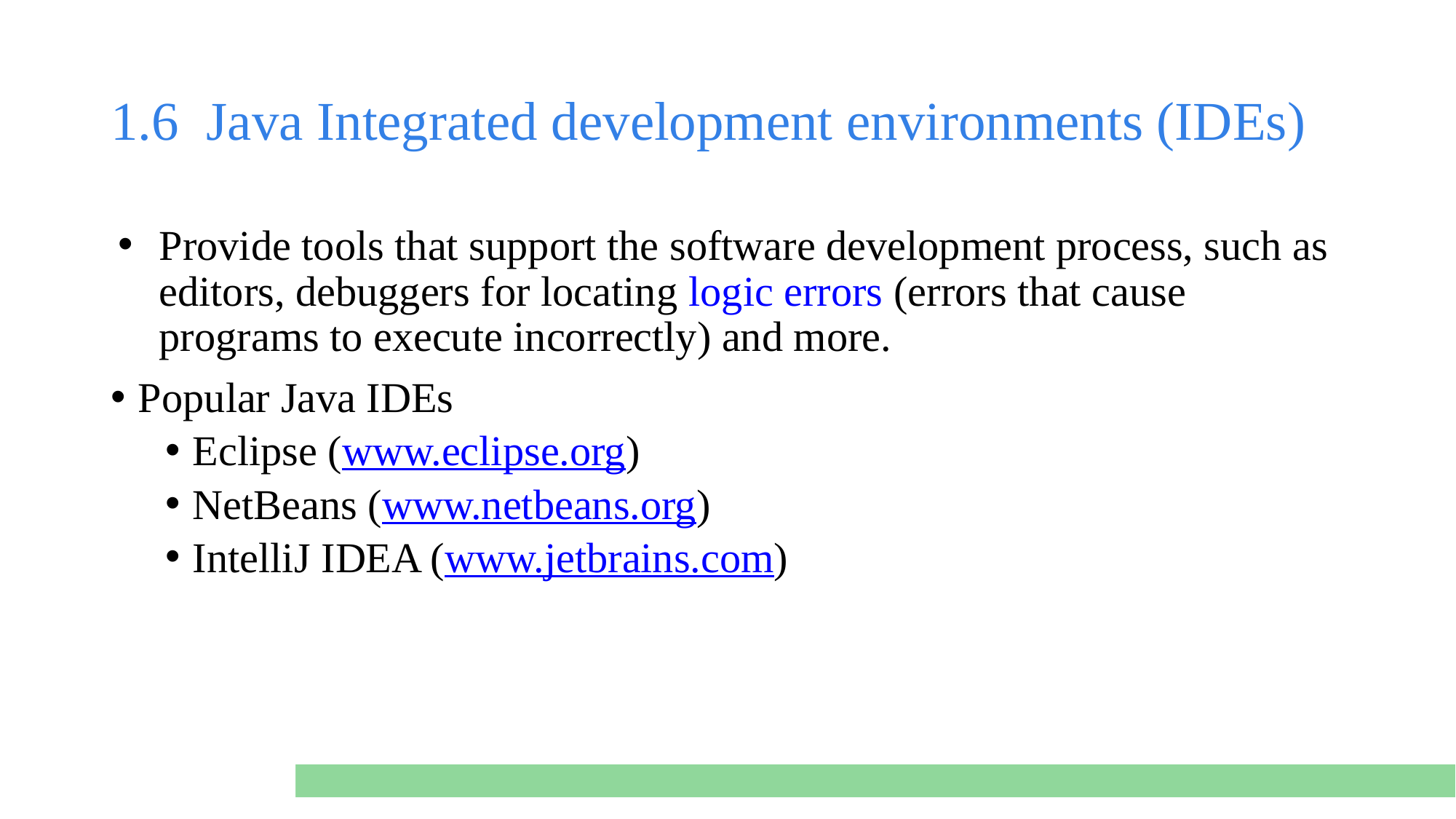

# 1.6  Java Integrated development environments (IDEs)
Provide tools that support the software development process, such as editors, debuggers for locating logic errors (errors that cause programs to execute incorrectly) and more.
Popular Java IDEs
Eclipse (www.eclipse.org)
NetBeans (www.netbeans.org)
IntelliJ IDEA (www.jetbrains.com)